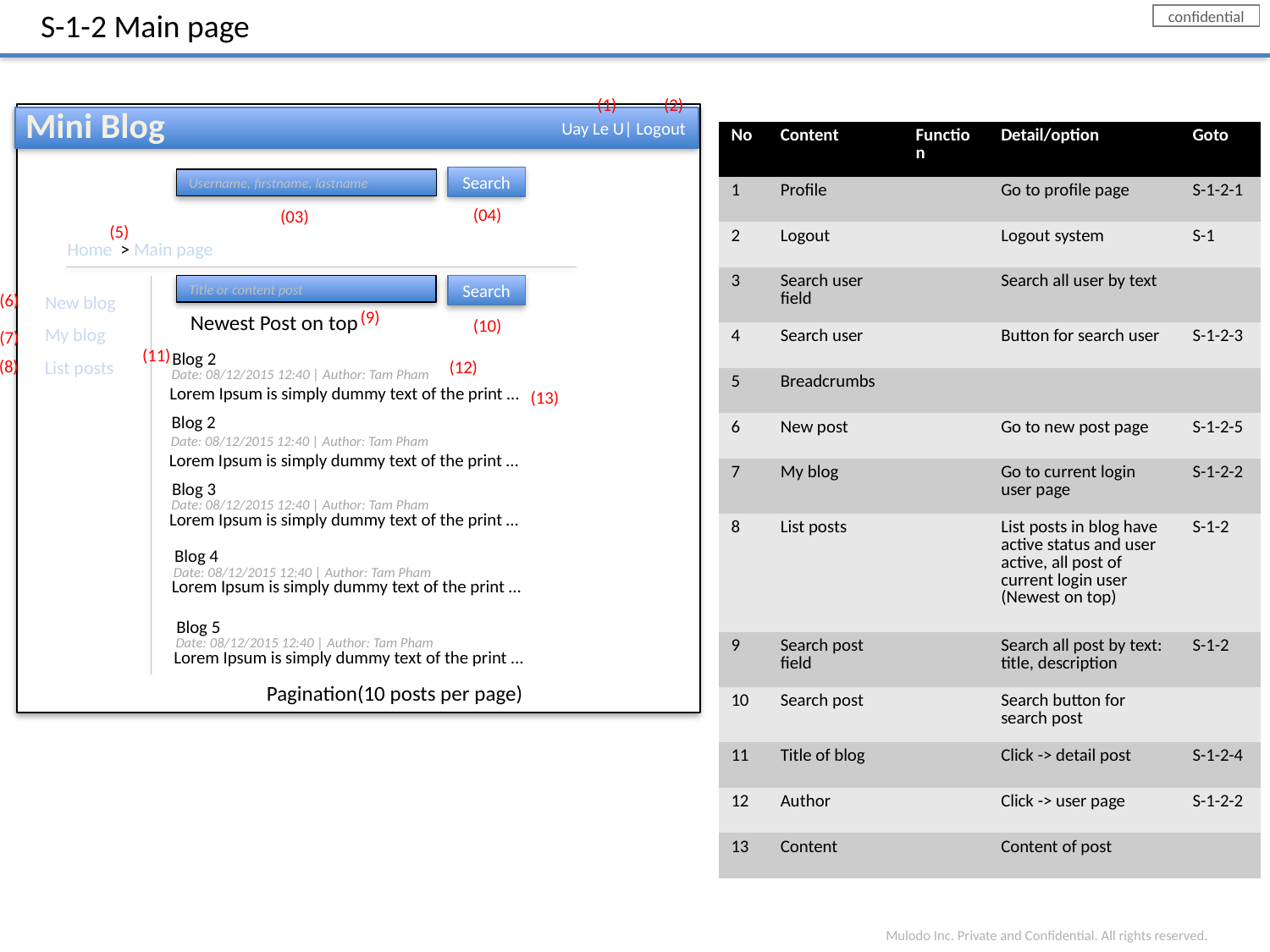

S-1-2 Main page
(1)
(2)
Mini Blog

  Uay Le U| Logout
| No | Content | Function | Detail/option | Goto |
| --- | --- | --- | --- | --- |
| 1 | Profile |  | Go to profile page | S-1-2-1 |
| 2 | Logout |  | Logout system | S-1 |
| 3 | Search user field |  | Search all user by text |  |
| 4 | Search user |  | Button for search user | S-1-2-3 |
| 5 | Breadcrumbs |  |  |  |
| 6 | New post |  | Go to new post page | S-1-2-5 |
| 7 | My blog |  | Go to current login user page | S-1-2-2 |
| 8 | List posts |  | List posts in blog have active status and user active, all post of current login user (Newest on top) | S-1-2 |
| 9 | Search post field |  | Search all post by text: title, description | S-1-2 |
| 10 | Search post |  | Search button for search post |  |
| 11 | Title of blog |  | Click -> detail post | S-1-2-4 |
| 12 | Author |  | Click -> user page | S-1-2-2 |
| 13 | Content |  | Content of post |  |
Search
Username, firstname, lastname
(04)
(03)
(5)
Home  > Main page
Title or content post
Search
(6)
New blog
(9)
Newest Post on top
(10)
My blog
(7)
(11)
Blog 2
(8)
List posts
(12)
Date: 08/12/2015 12:40 | Author: Tam Pham
Lorem Ipsum is simply dummy text of the print …
(13)
Blog 2
Date: 08/12/2015 12:40 | Author: Tam Pham
Lorem Ipsum is simply dummy text of the print …
Blog 3
Date: 08/12/2015 12:40 | Author: Tam Pham
Lorem Ipsum is simply dummy text of the print …
Blog 4
Date: 08/12/2015 12:40 | Author: Tam Pham
Lorem Ipsum is simply dummy text of the print …
Blog 5
Date: 08/12/2015 12:40 | Author: Tam Pham
Lorem Ipsum is simply dummy text of the print …
Pagination(10 posts per page)